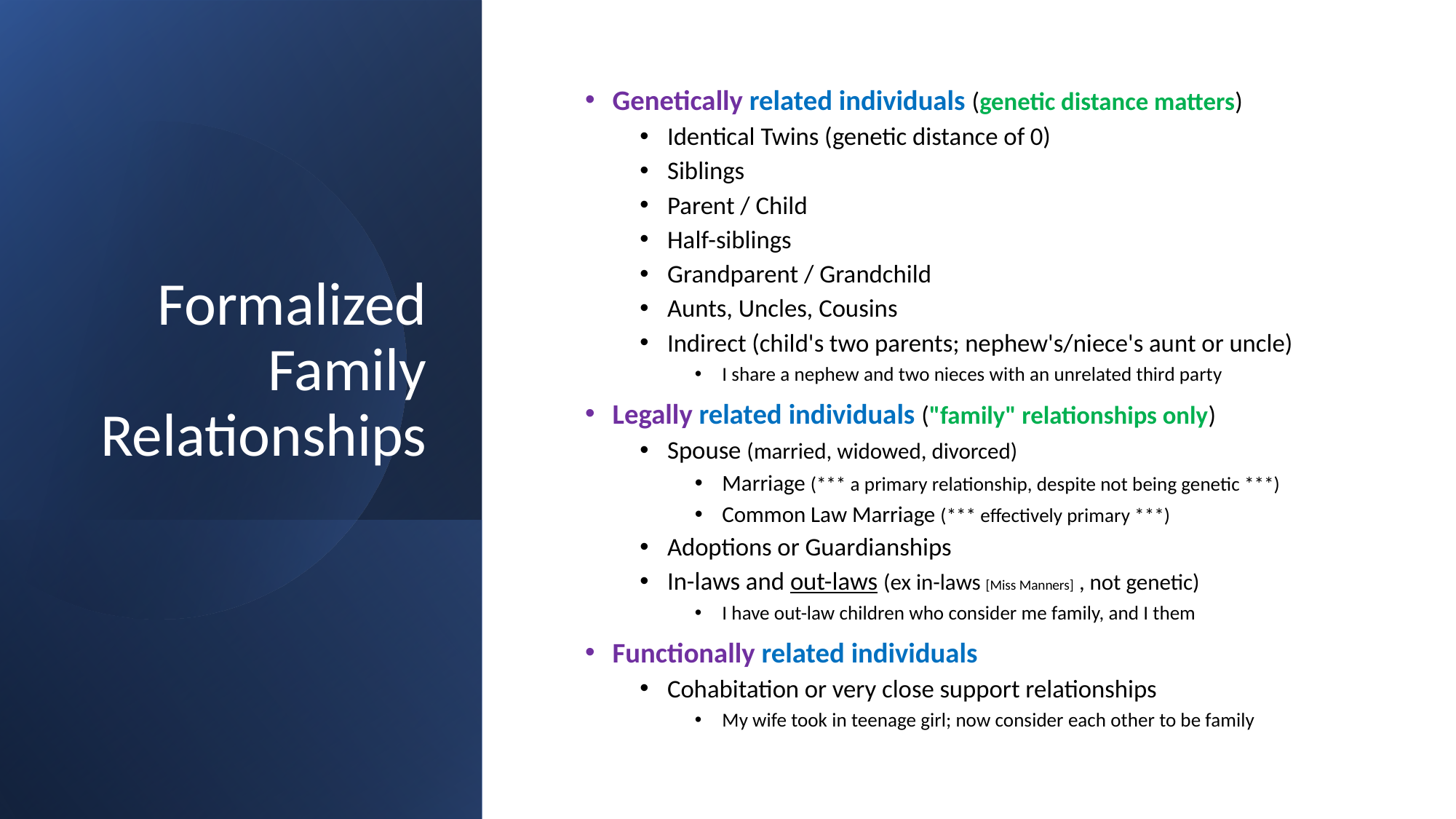

# Formalized Family Relationships
Genetically related individuals (genetic distance matters)
Identical Twins (genetic distance of 0)
Siblings
Parent / Child
Half-siblings
Grandparent / Grandchild
Aunts, Uncles, Cousins
Indirect (child's two parents; nephew's/niece's aunt or uncle)
I share a nephew and two nieces with an unrelated third party
Legally related individuals ("family" relationships only)
Spouse (married, widowed, divorced)
Marriage (*** a primary relationship, despite not being genetic ***)
Common Law Marriage (*** effectively primary ***)
Adoptions or Guardianships
In-laws and out-laws (ex in-laws [Miss Manners] , not genetic)
I have out-law children who consider me family, and I them
Functionally related individuals
Cohabitation or very close support relationships
My wife took in teenage girl; now consider each other to be family